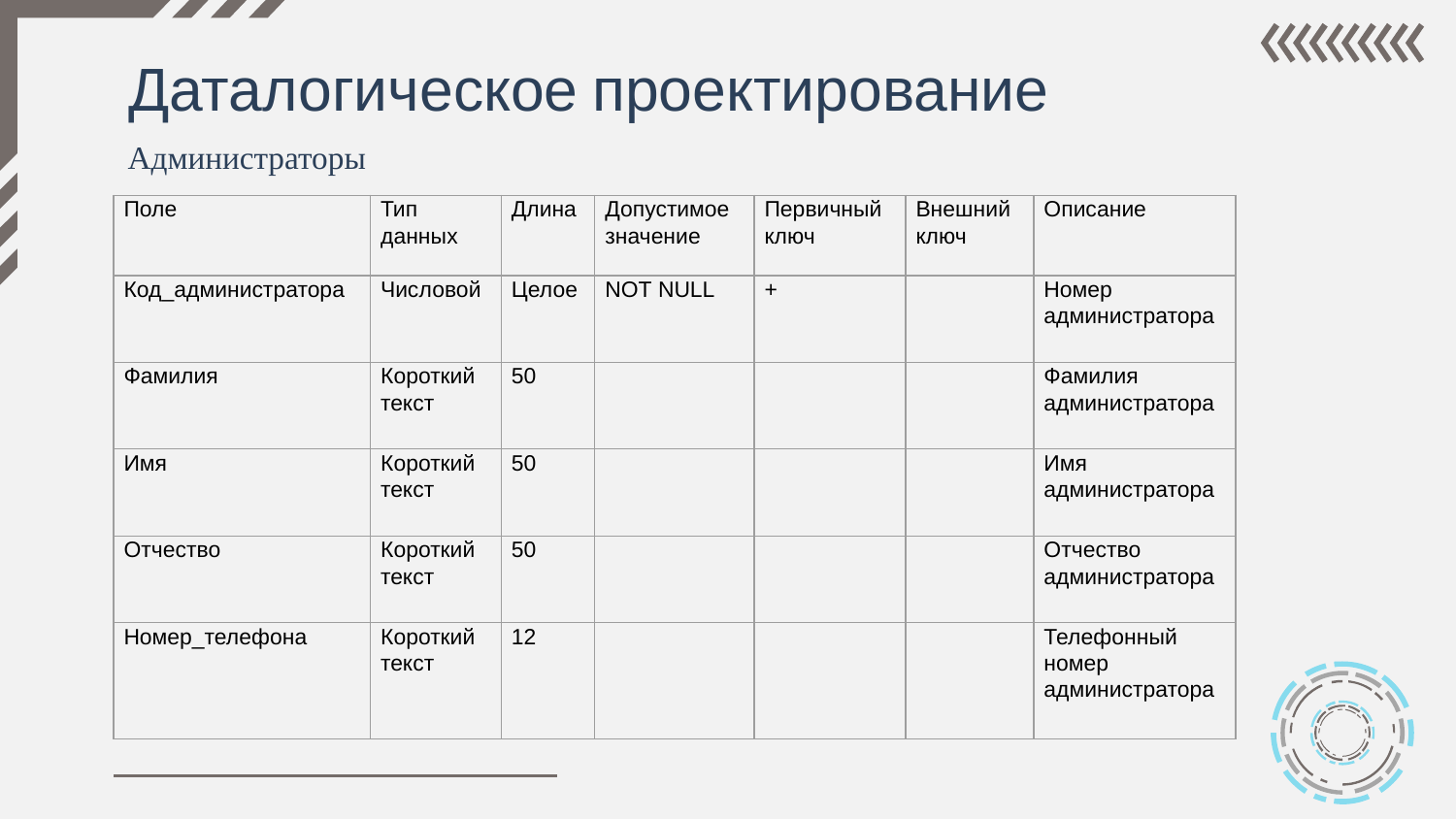

# Даталогическое проектирование
Администраторы
| Поле | Тип данных | Длина | Допустимое значение | Первичный ключ | Внешний ключ | Описание |
| --- | --- | --- | --- | --- | --- | --- |
| Код\_администратора | Числовой | Целое | NOT NULL | + |  | Номер администратора |
| Фамилия | Короткий текст | 50 |  |  |  | Фамилия администратора |
| Имя | Короткий текст | 50 |  |  |  | Имя администратора |
| Отчество | Короткий текст | 50 |  |  |  | Отчество администратора |
| Номер\_телефона | Короткий текст | 12 |  |  |  | Телефонный номер администратора |